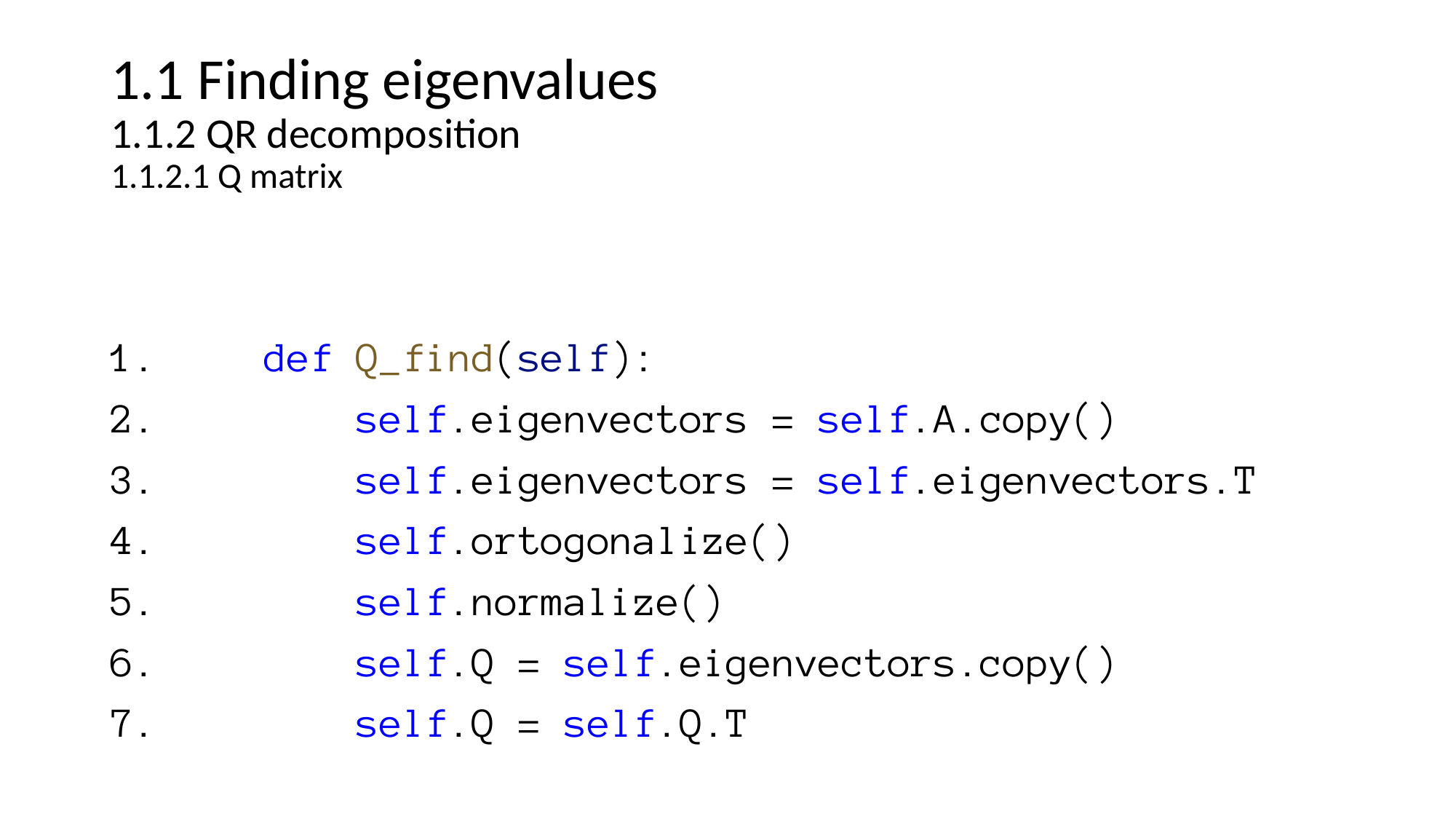

# 1.1 Finding eigenvalues 1.1.2 QR decomposition 1.1.2.1 Q matrix

    def Q_find(self):
        self.eigenvectors = self.A.copy()
        self.eigenvectors = self.eigenvectors.T
        self.ortogonalize()
        self.normalize()
        self.Q = self.eigenvectors.copy()
        self.Q = self.Q.T